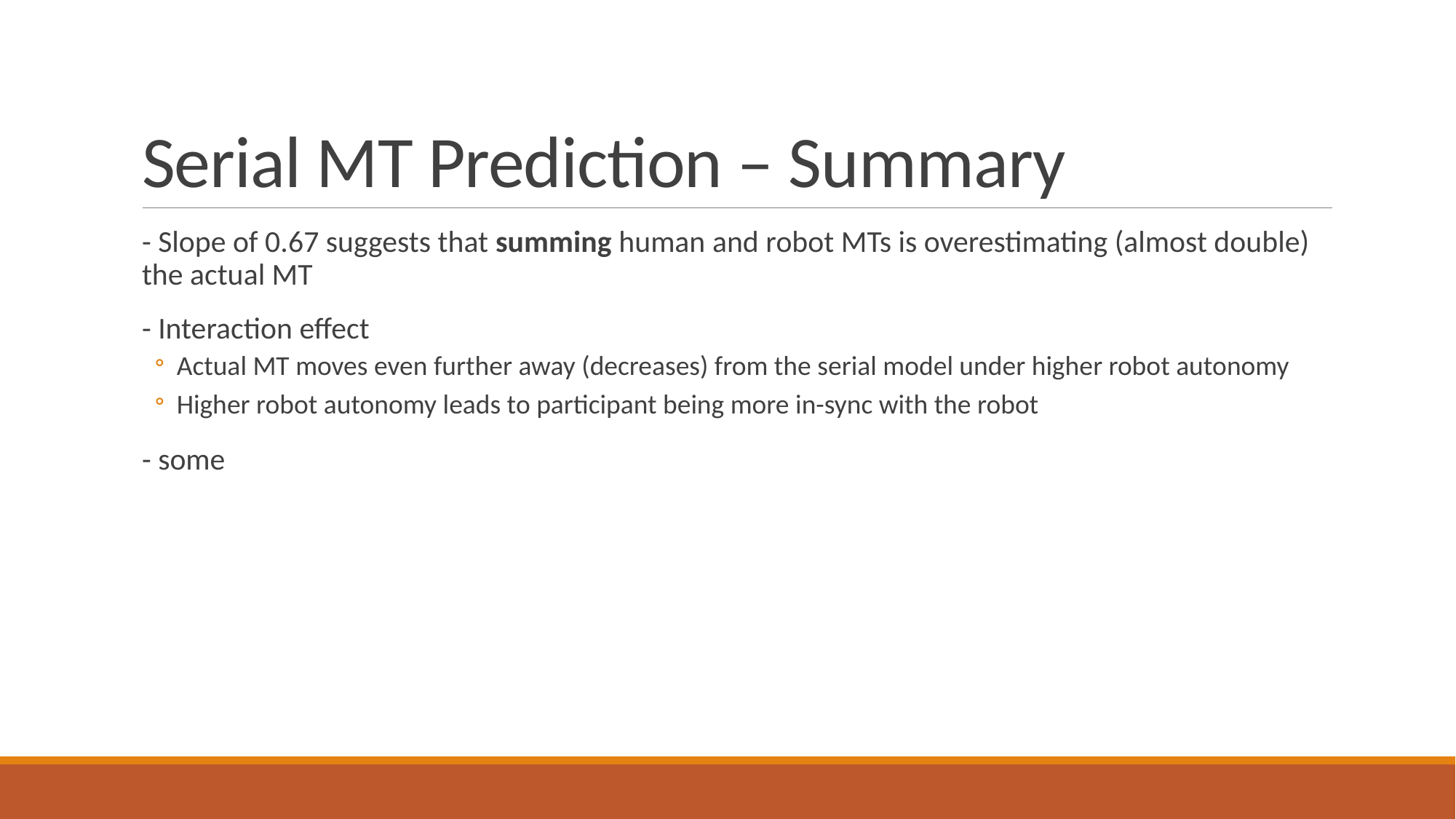

# Serial MT Prediction – Summary
- Slope of 0.67 suggests that summing human and robot MTs is overestimating (almost double) the actual MT
- Interaction effect
Actual MT moves even further away (decreases) from the serial model under higher robot autonomy
Higher robot autonomy leads to participant being more in-sync with the robot
- some